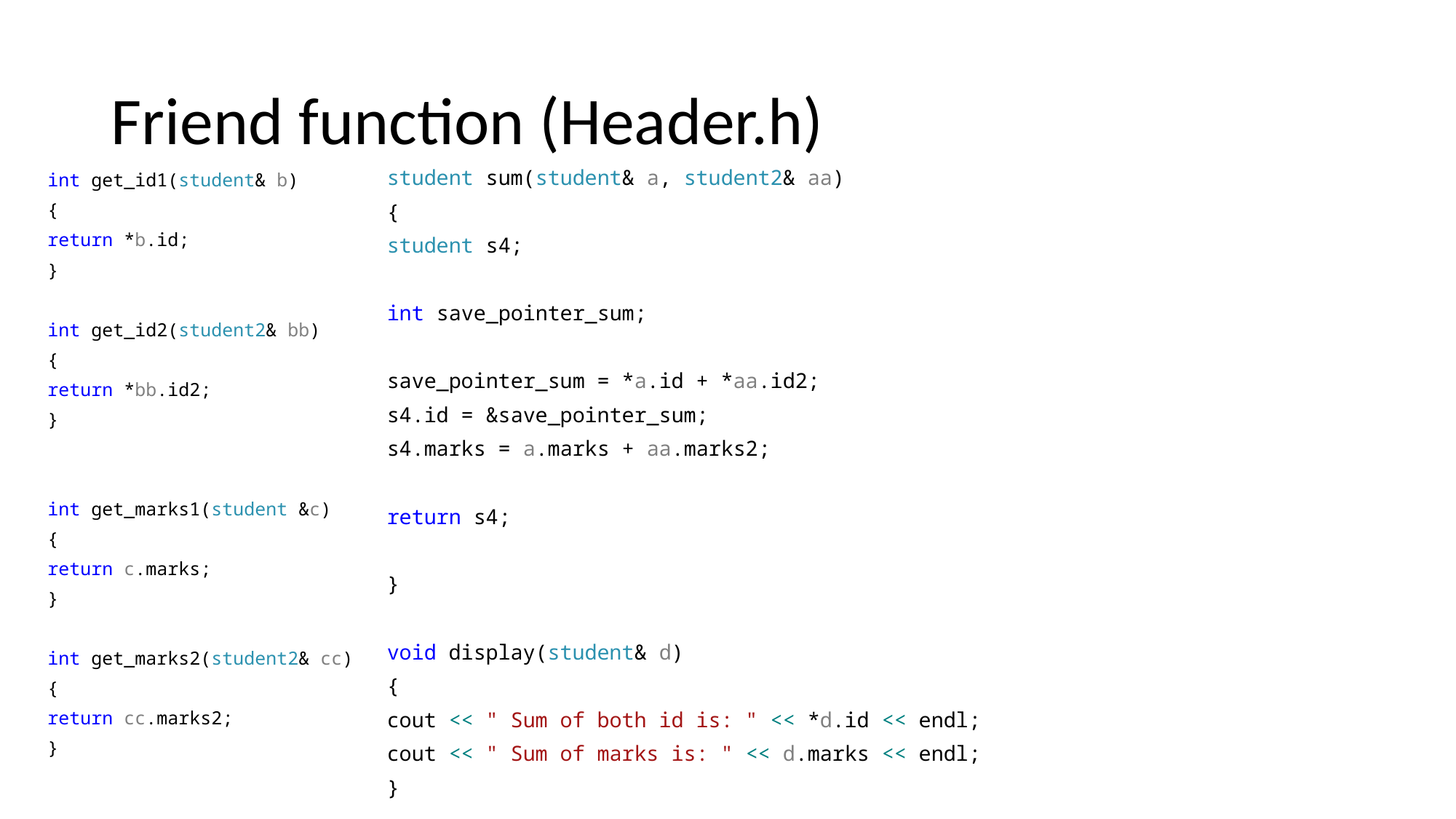

# Friend function (Header.h)
student sum(student& a, student2& aa)
{
student s4;

int save_pointer_sum;

save_pointer_sum = *a.id + *aa.id2;
s4.id = &save_pointer_sum;
s4.marks = a.marks + aa.marks2;

return s4;

}

void display(student& d)
{
cout << " Sum of both id is: " << *d.id << endl;
cout << " Sum of marks is: " << d.marks << endl;
}
int get_id1(student& b)
{
return *b.id;
}

int get_id2(student2& bb)
{
return *bb.id2;
}

int get_marks1(student &c)
{
return c.marks;
}

int get_marks2(student2& cc)
{
return cc.marks2;
}